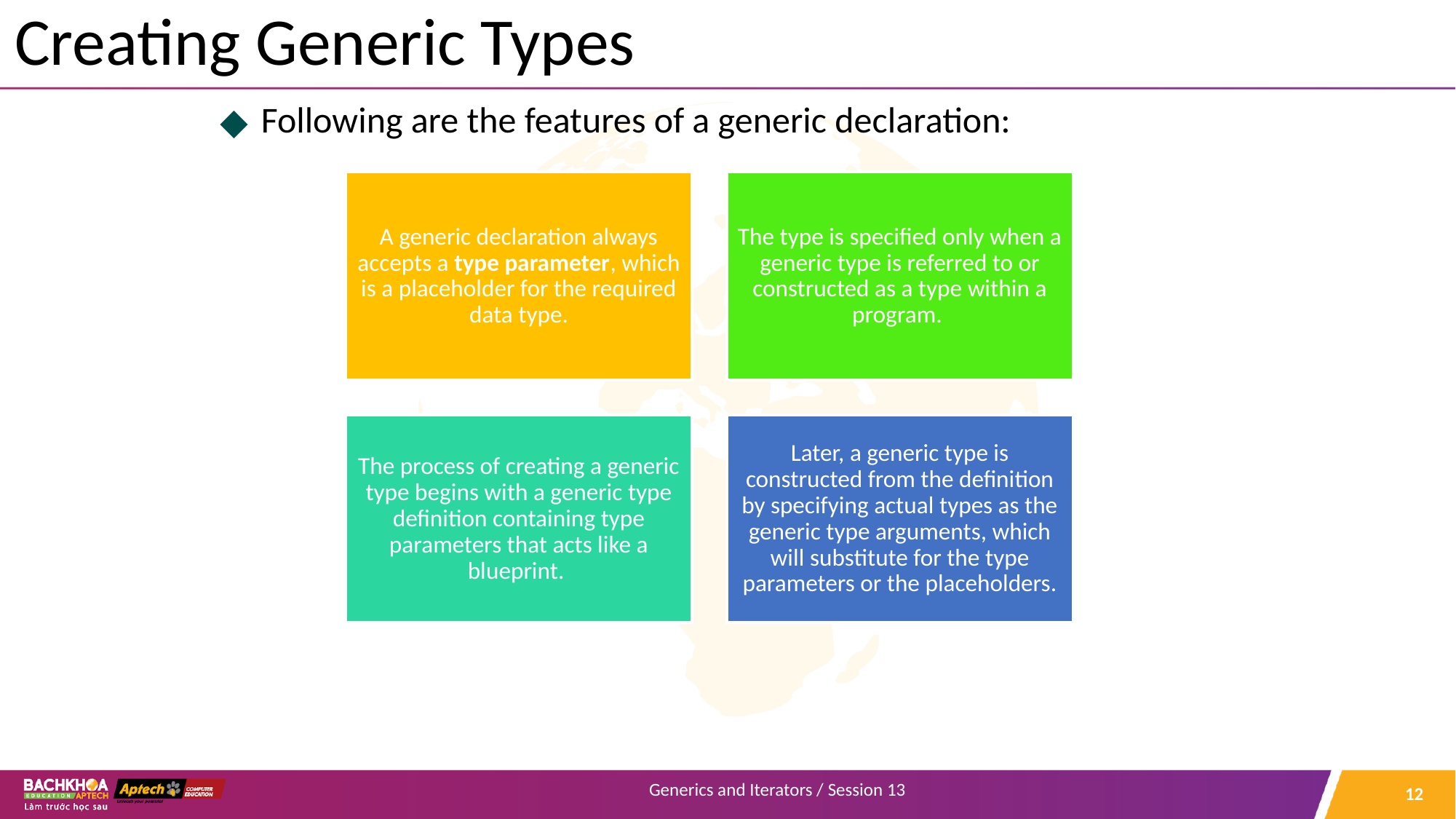

# Creating Generic Types
Following are the features of a generic declaration:

A generic declaration always accepts a type parameter, which is a placeholder for the required data type.

The type is specified only when a generic type is referred to or constructed as a type within a program.

The process of creating a generic type begins with a generic type definition containing type parameters that acts like a blueprint.

Later, a generic type is constructed from the definition by specifying actual types as the generic type arguments, which will substitute for the type parameters or the placeholders.
12
Generics and Iterators / Session 13